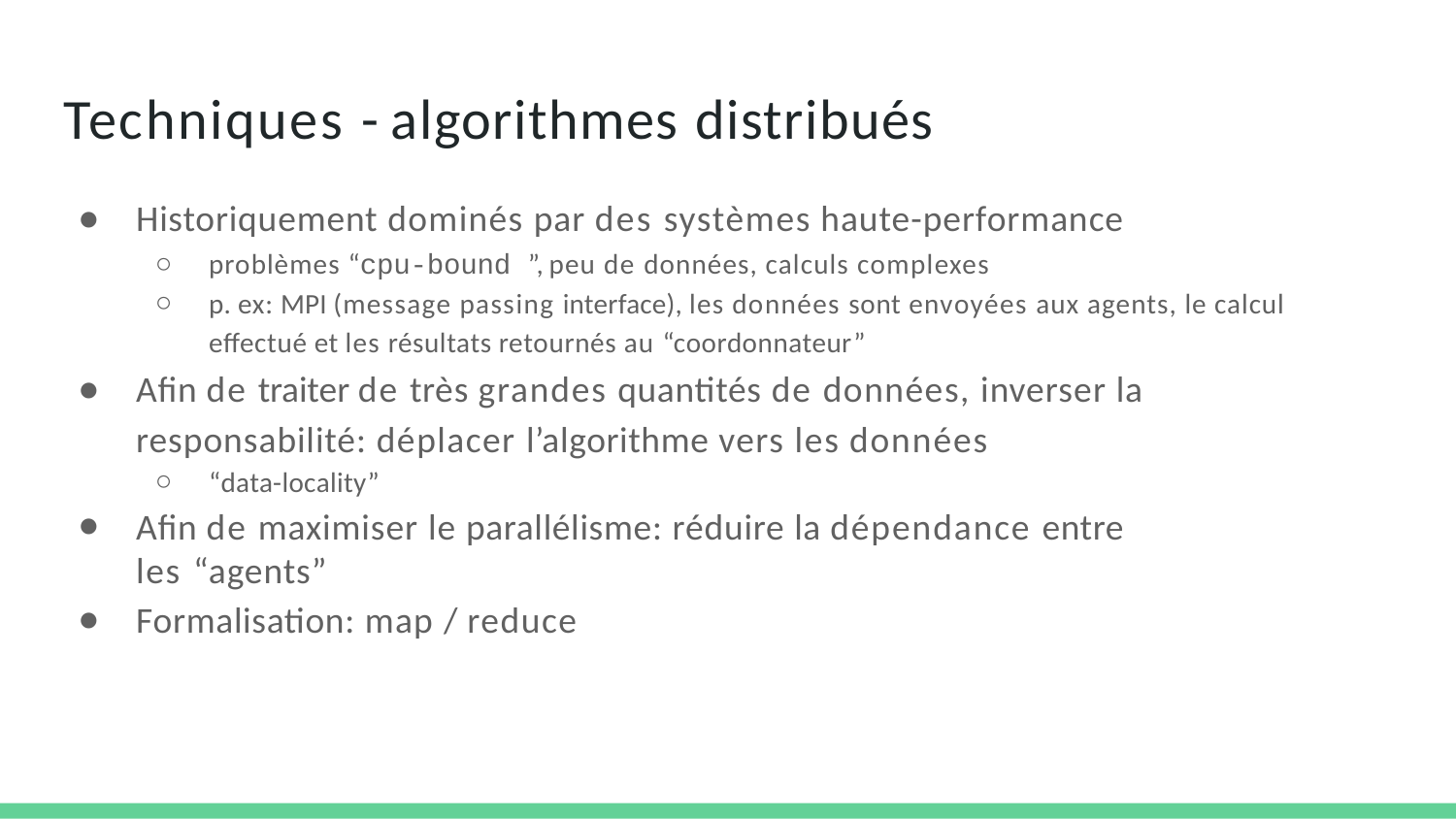

# Techniques - algorithmes distribués
Historiquement dominés par des systèmes haute-performance
problèmes “cpu-bound ”, peu de données, calculs complexes
p. ex: MPI (message passing interface), les données sont envoyées aux agents, le calcul  effectué et les résultats retournés au “coordonnateur”
Afin de traiter de très grandes quantités de données, inverser la  responsabilité: déplacer l’algorithme vers les données
“data-locality”
Afin de maximiser le parallélisme: réduire la dépendance entre les “agents”
Formalisation: map / reduce